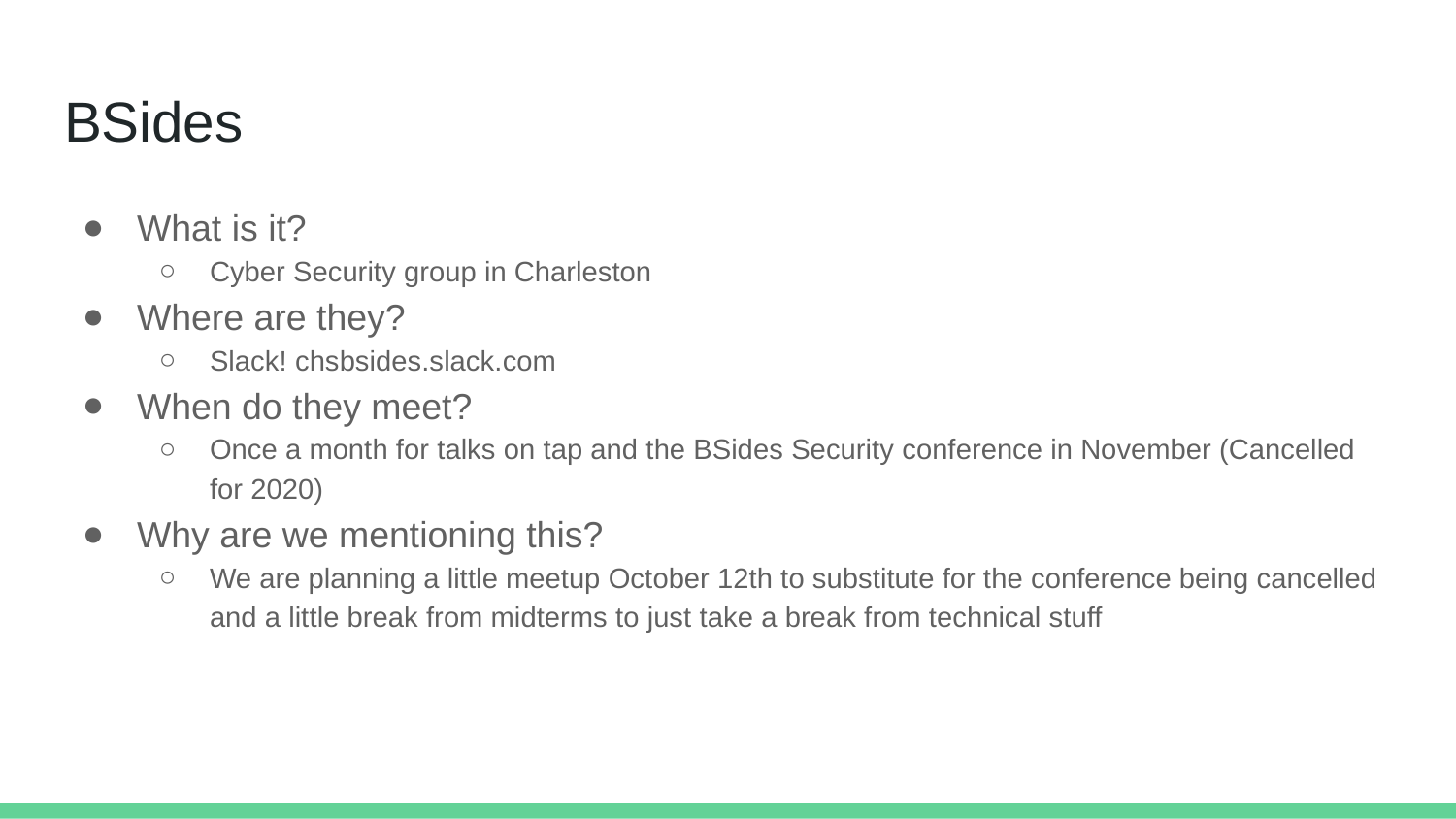

# BSides
What is it?
Cyber Security group in Charleston
Where are they?
Slack! chsbsides.slack.com
When do they meet?
Once a month for talks on tap and the BSides Security conference in November (Cancelled for 2020)
Why are we mentioning this?
We are planning a little meetup October 12th to substitute for the conference being cancelled and a little break from midterms to just take a break from technical stuff